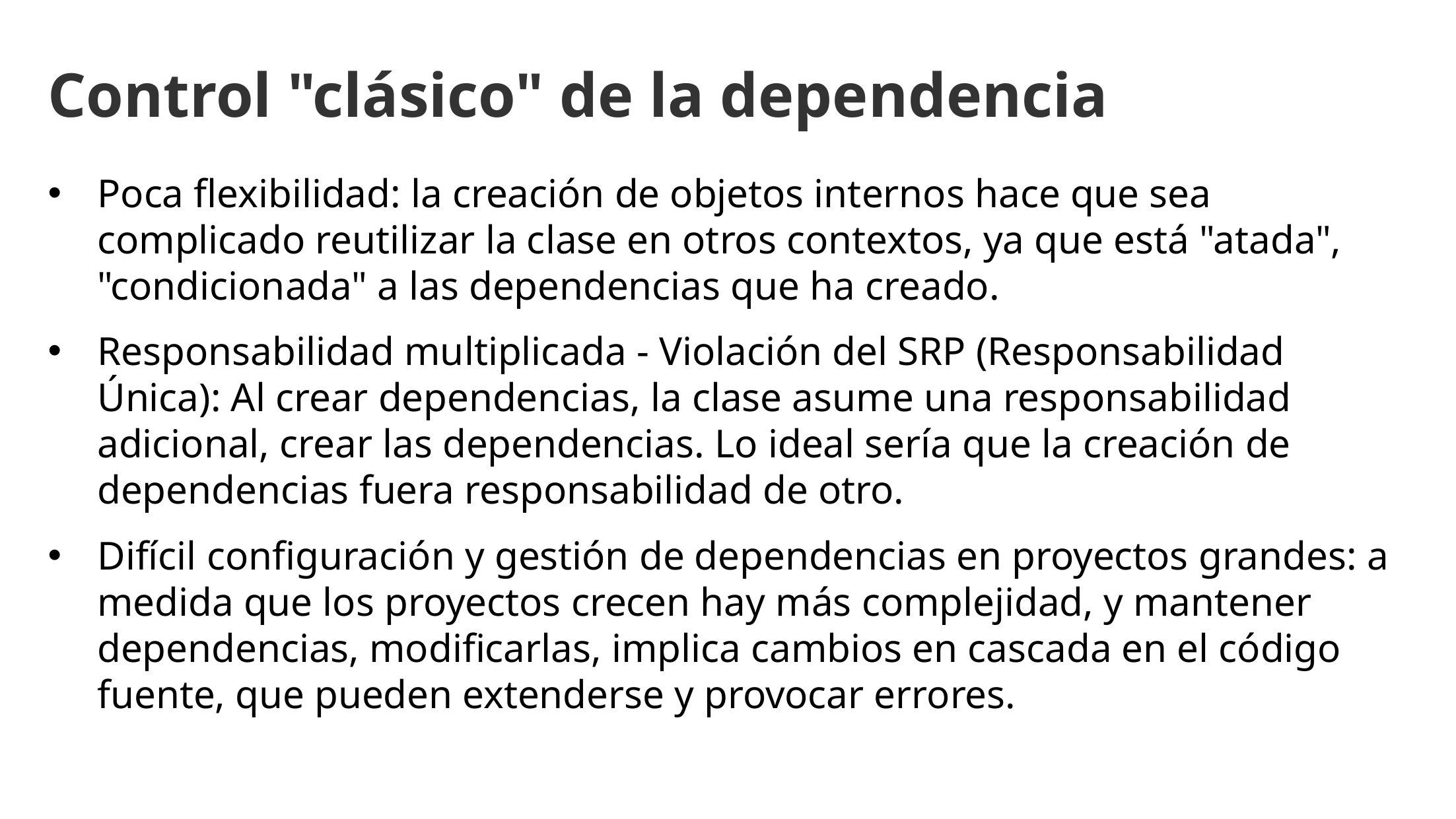

Control "clásico" de la dependencia
Poca flexibilidad: la creación de objetos internos hace que sea complicado reutilizar la clase en otros contextos, ya que está "atada", "condicionada" a las dependencias que ha creado.
Responsabilidad multiplicada - Violación del SRP (Responsabilidad Única): Al crear dependencias, la clase asume una responsabilidad adicional, crear las dependencias. Lo ideal sería que la creación de dependencias fuera responsabilidad de otro.
Difícil configuración y gestión de dependencias en proyectos grandes: a medida que los proyectos crecen hay más complejidad, y mantener dependencias, modificarlas, implica cambios en cascada en el código fuente, que pueden extenderse y provocar errores.